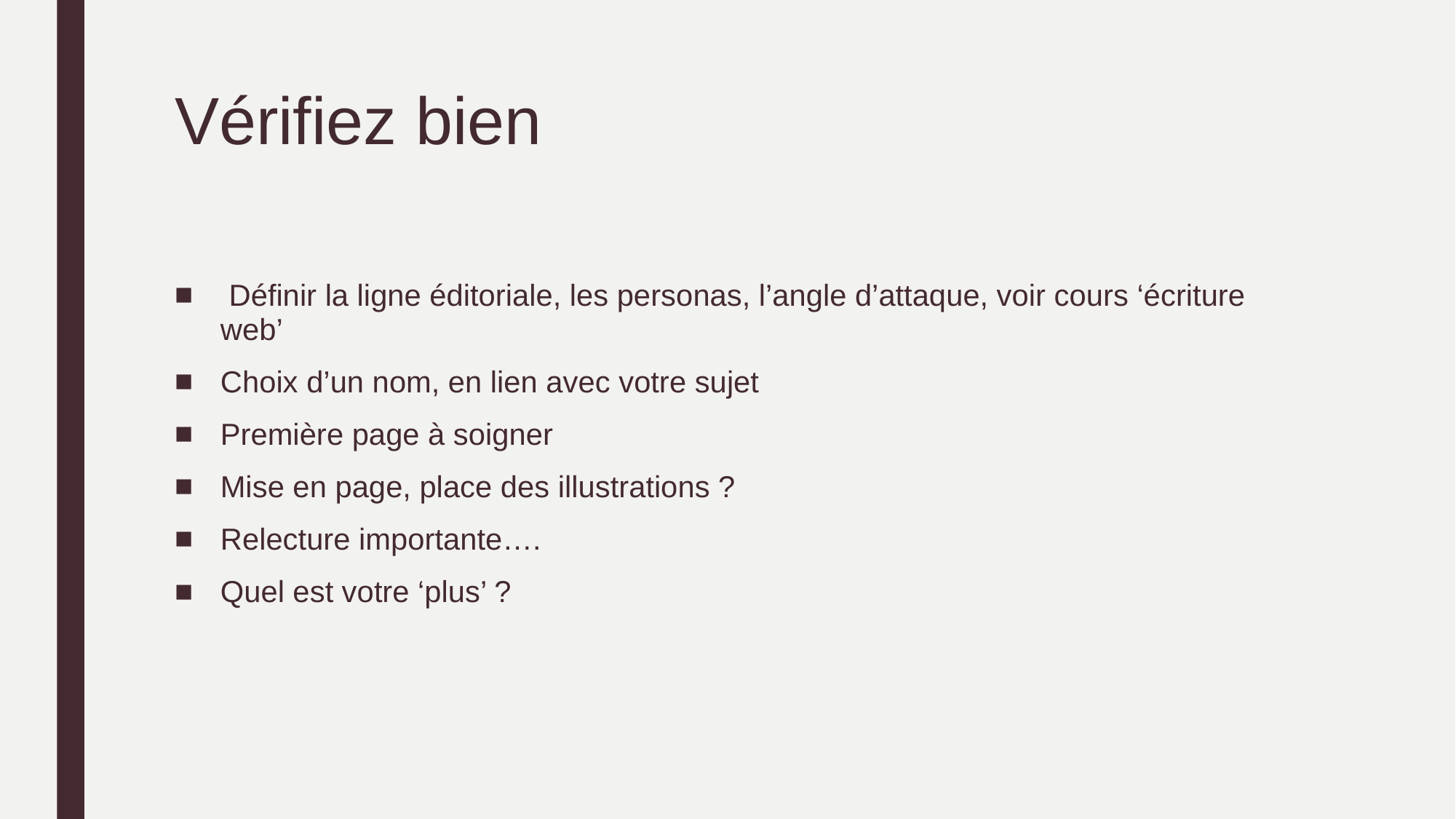

# Vérifiez bien
 Définir la ligne éditoriale, les personas, l’angle d’attaque, voir cours ‘écriture web’
Choix d’un nom, en lien avec votre sujet
Première page à soigner
Mise en page, place des illustrations ?
Relecture importante….
Quel est votre ‘plus’ ?